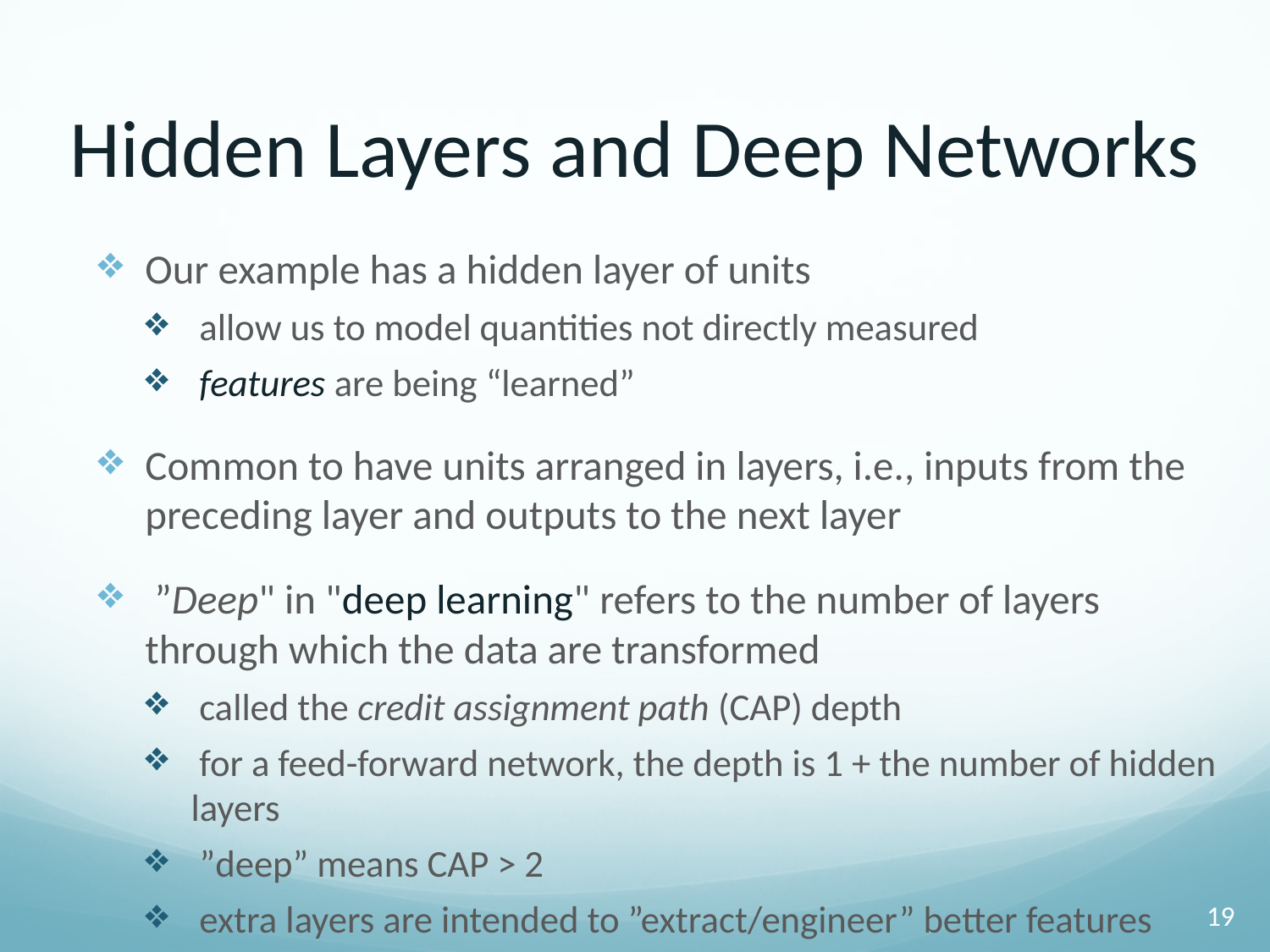

# Hidden Layers and Deep Networks
Our example has a hidden layer of units
 allow us to model quantities not directly measured
 features are being “learned”
Common to have units arranged in layers, i.e., inputs from the preceding layer and outputs to the next layer
 ”Deep" in "deep learning" refers to the number of layers through which the data are transformed
 called the credit assignment path (CAP) depth
 for a feed-forward network, the depth is 1 + the number of hidden layers
 ”deep” means CAP > 2
 extra layers are intended to ”extract/engineer” better features

19